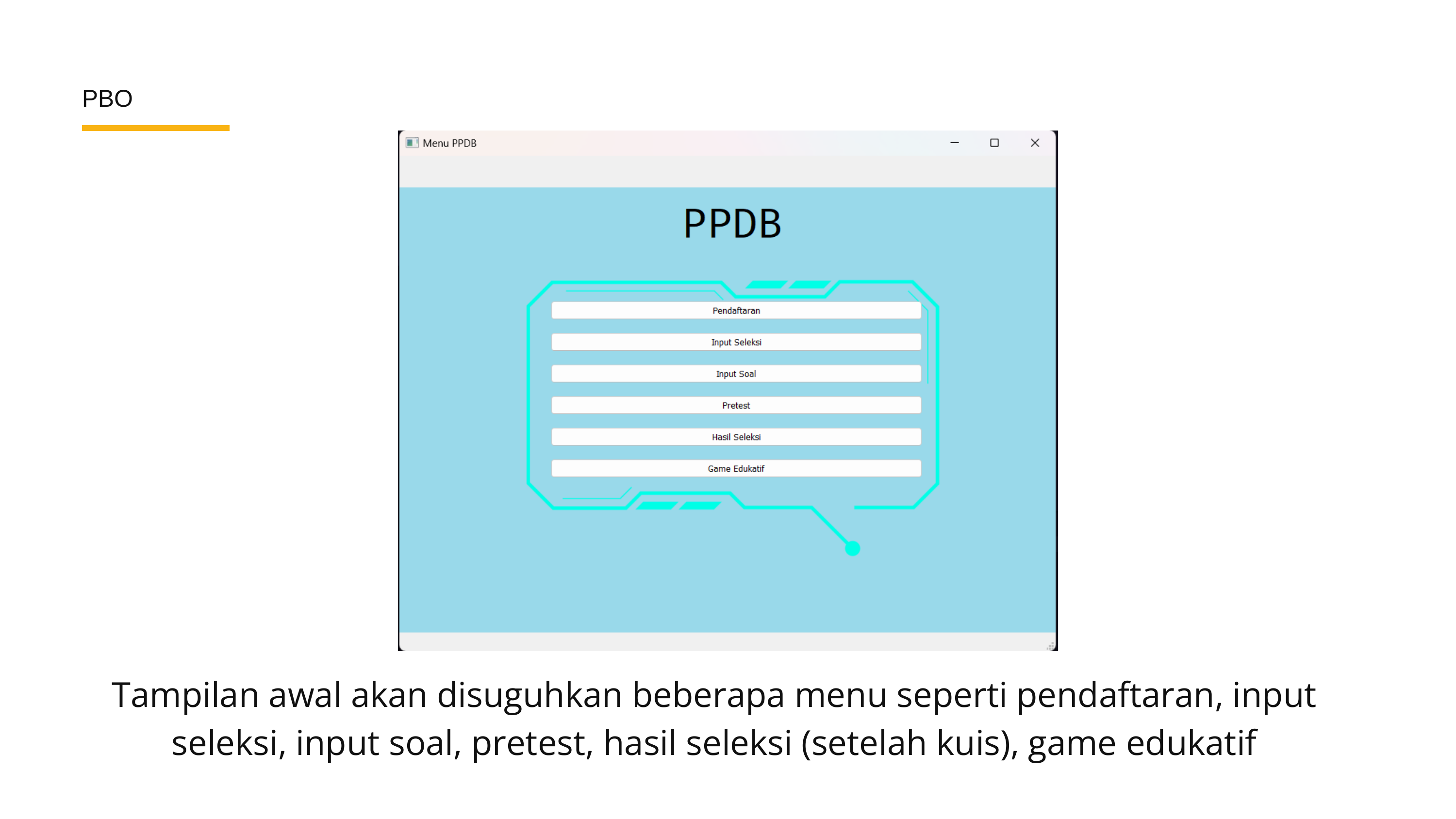

PBO

Tampilan awal akan disuguhkan beberapa menu seperti pendaftaran, input seleksi, input soal, pretest, hasil seleksi (setelah kuis), game edukatif